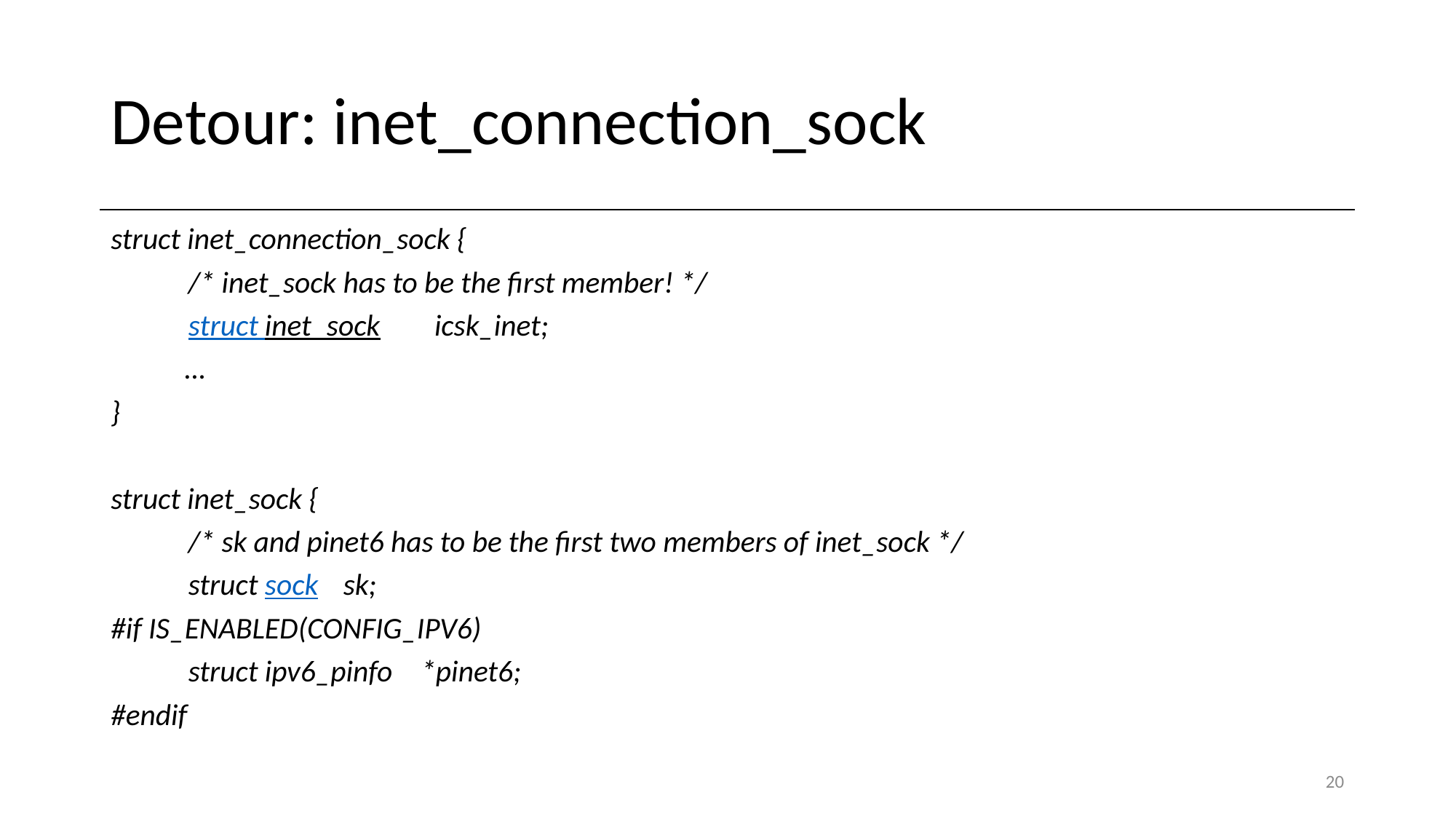

# Detour: inet_connection_sock
struct inet_connection_sock {
	/* inet_sock has to be the first member! */
	struct inet_sock	  icsk_inet;
           …
}

struct inet_sock {
	/* sk and pinet6 has to be the first two members of inet_sock */
	struct sock		sk;
#if IS_ENABLED(CONFIG_IPV6)
	struct ipv6_pinfo	*pinet6;
#endif
20